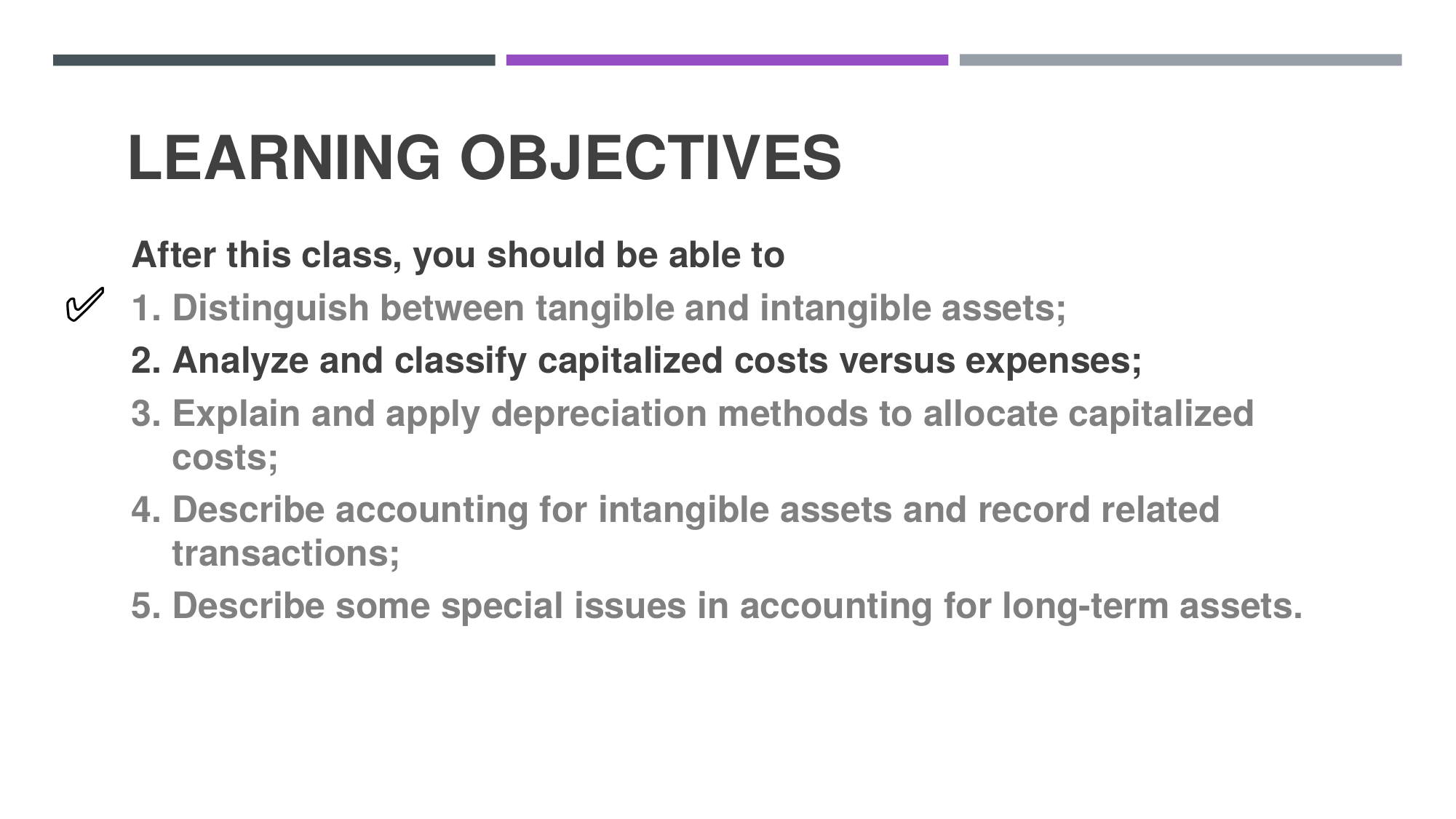

# Learning objectives
After this class, you should be able to
Distinguish between tangible and intangible assets;
Analyze and classify capitalized costs versus expenses;
Explain and apply depreciation methods to allocate capitalized costs;
Describe accounting for intangible assets and record related transactions;
Describe some special issues in accounting for long-term assets.
✅
17